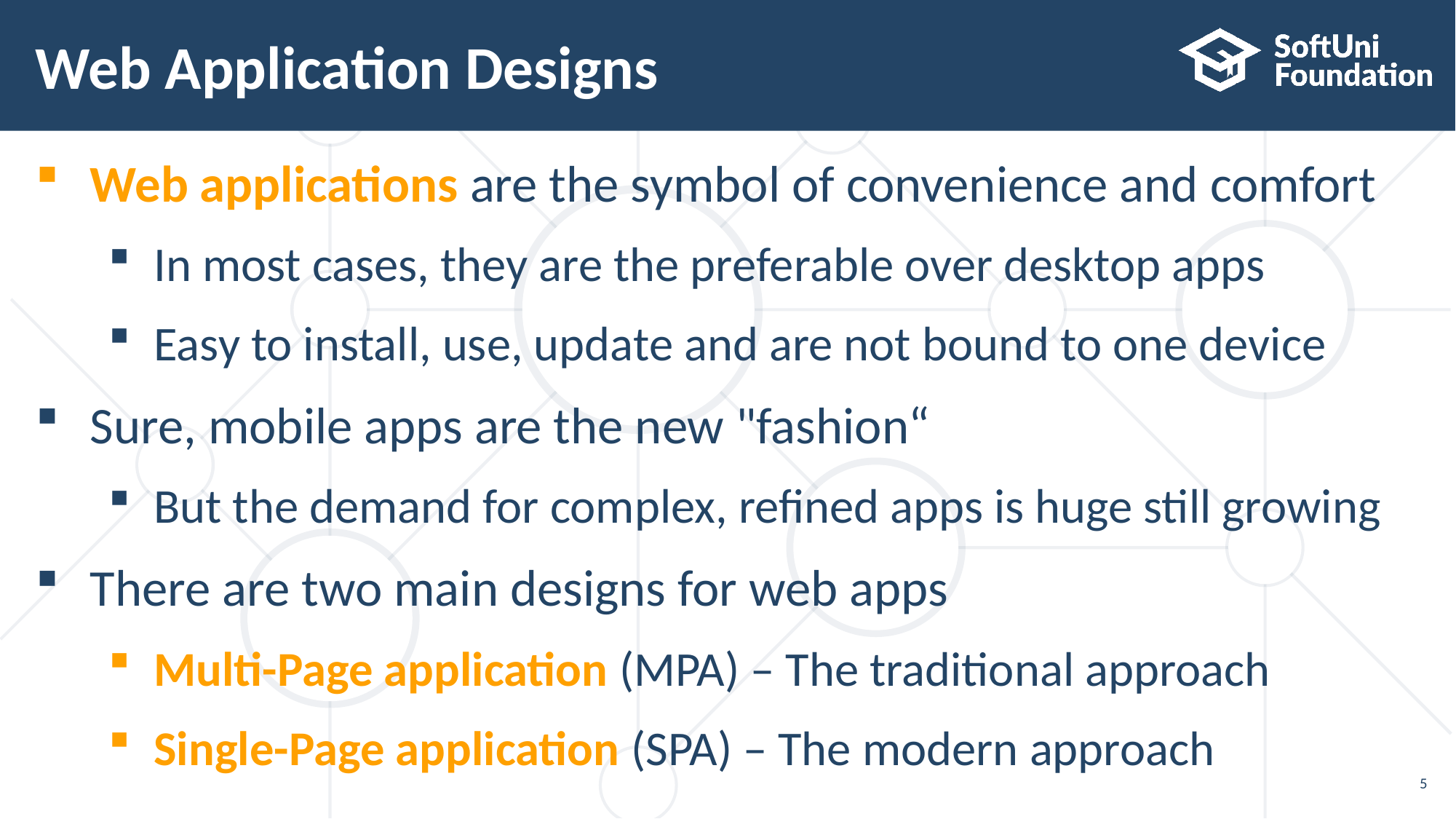

# Web Application Designs
Web applications are the symbol of convenience and comfort
In most cases, they are the preferable over desktop apps
Easy to install, use, update and are not bound to one device
Sure, mobile apps are the new "fashion“
But the demand for complex, refined apps is huge still growing
There are two main designs for web apps
Multi-Page application (MPA) – The traditional approach
Single-Page application (SPA) – The modern approach
5